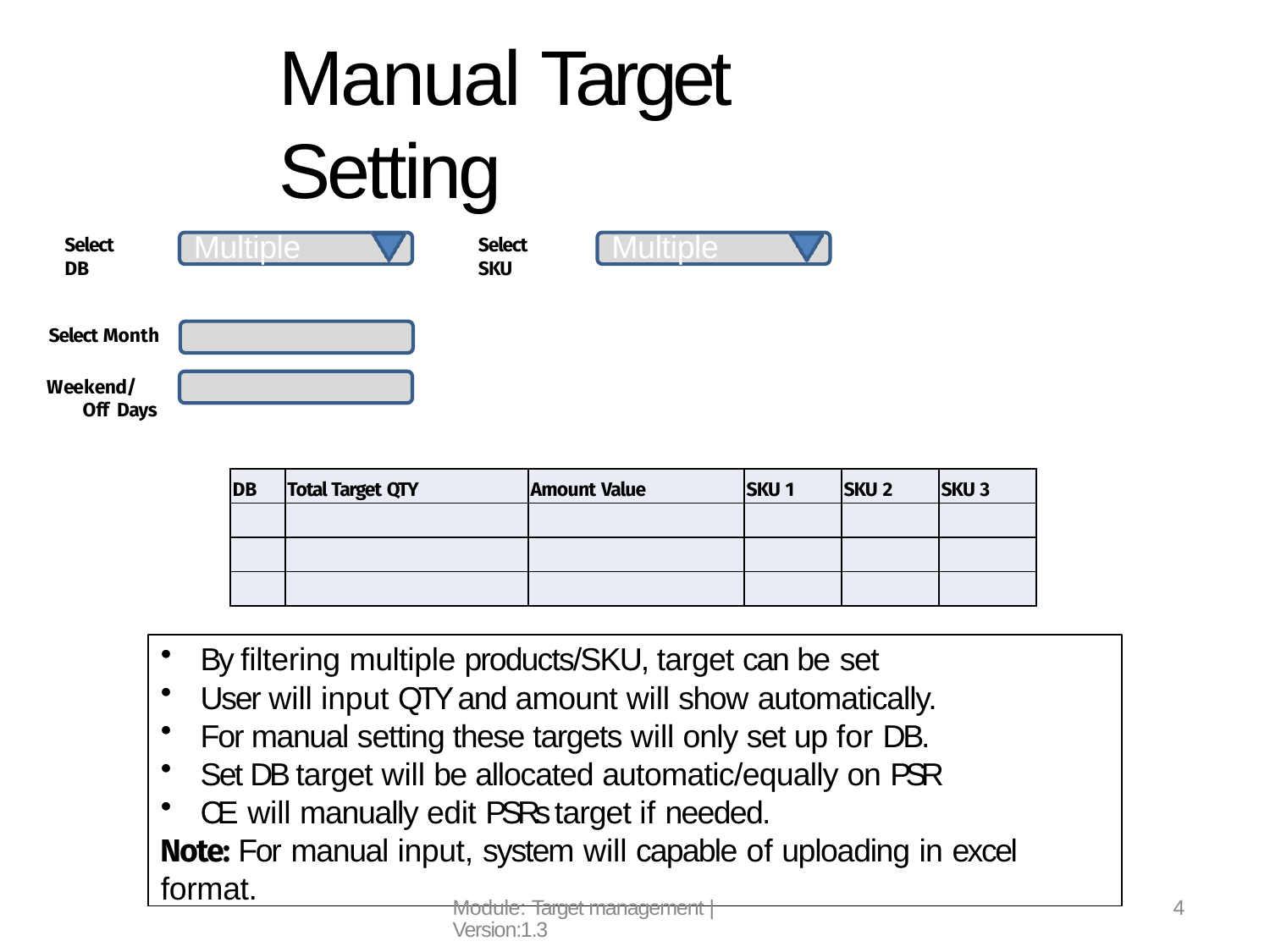

# Manual Target Setting
Multiple
Multiple
Select DB
Select SKU

Select Month

Weekend/Off  Days

| DB | Total Target QTY | Amount Value | SKU 1 | SKU 2 | SKU 3 |
| --- | --- | --- | --- | --- | --- |
|  |  |  |  |  |  |
|  |  |  |  |  |  |
|  |  |  |  |  |  |
By filtering multiple products/SKU, target can be set
User will input QTY and amount will show automatically.
For manual setting these targets will only set up for DB.
Set DB target will be allocated automatic/equally on PSR
CE will manually edit PSRs target if needed.
Note: For manual input, system will capable of uploading in excel format.
Module: Target management | Version:1.3
4